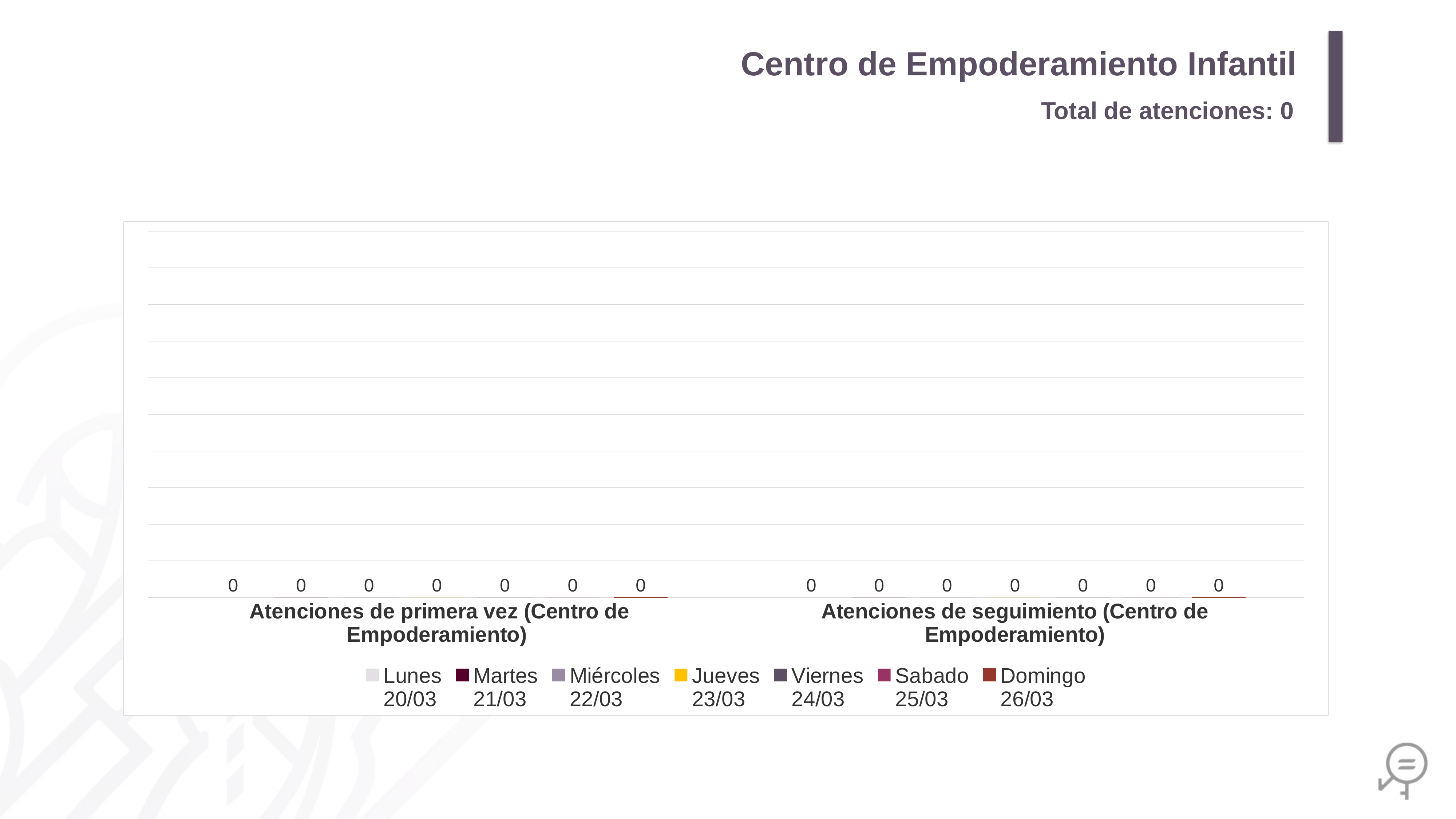

Centro de Empoderamiento Infantil
Total de atenciones: 0

### Chart

| Category | Lunes
20/03 | Martes
21/03 | Miércoles
22/03 | Jueves
23/03 | Viernes
24/03 | Sabado
25/03 | Domingo
26/03 |
|---|---|---|---|---|---|---|---|
|  Atenciones de primera vez (Centro de Empoderamiento) | 0.0 | 0.0 | 0.0 | 0.0 | 0.0 | 0.0 | 0.0 |
| Atenciones de seguimiento (Centro de Empoderamiento) | 0.0 | 0.0 | 0.0 | 0.0 | 0.0 | 0.0 | 0.0 |